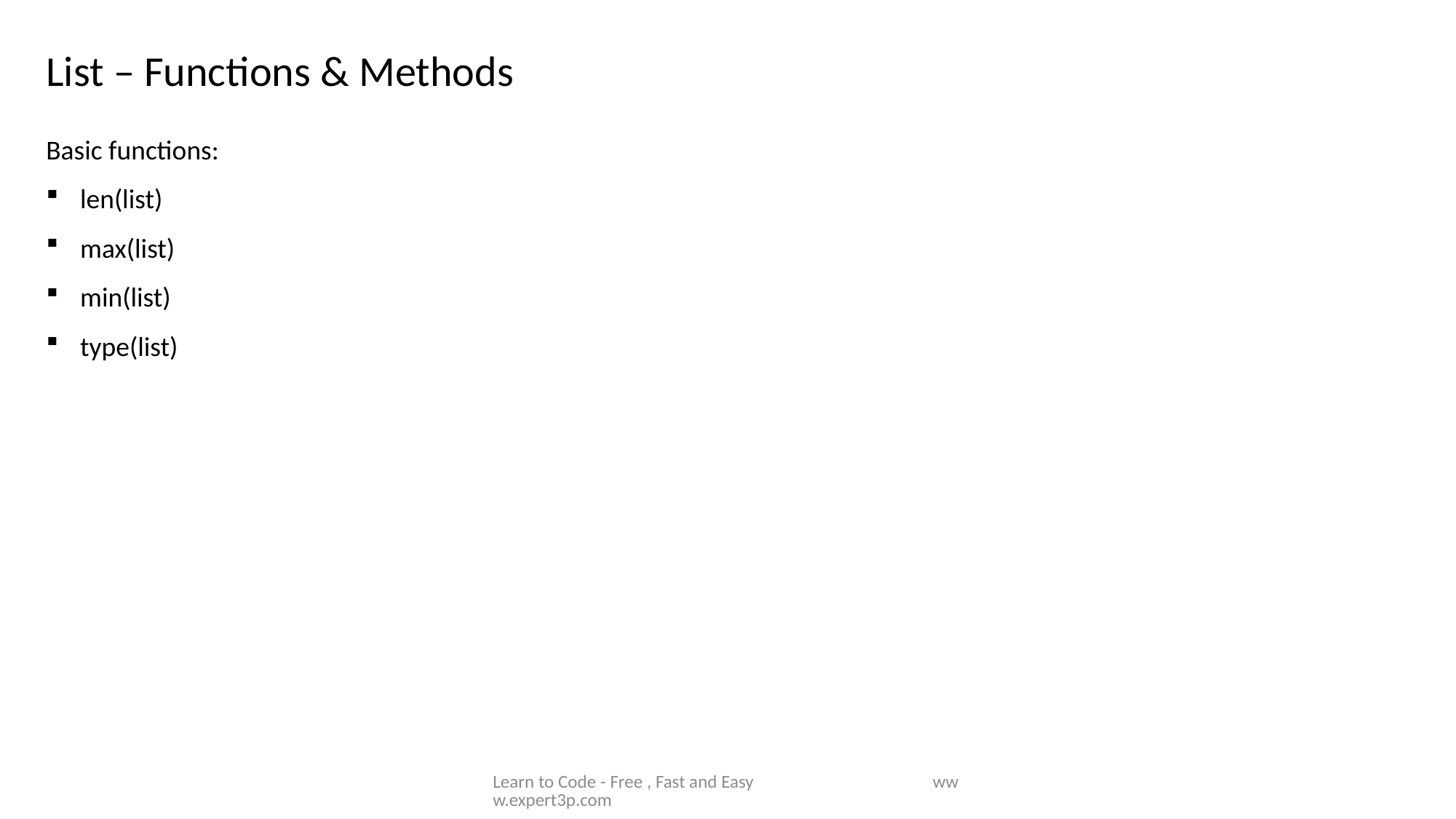

List – Functions & Methods
Basic functions:
len(list)
max(list)
min(list)
type(list)

Learn to Code - Free , Fast and Easy                                           www.expert3p.com